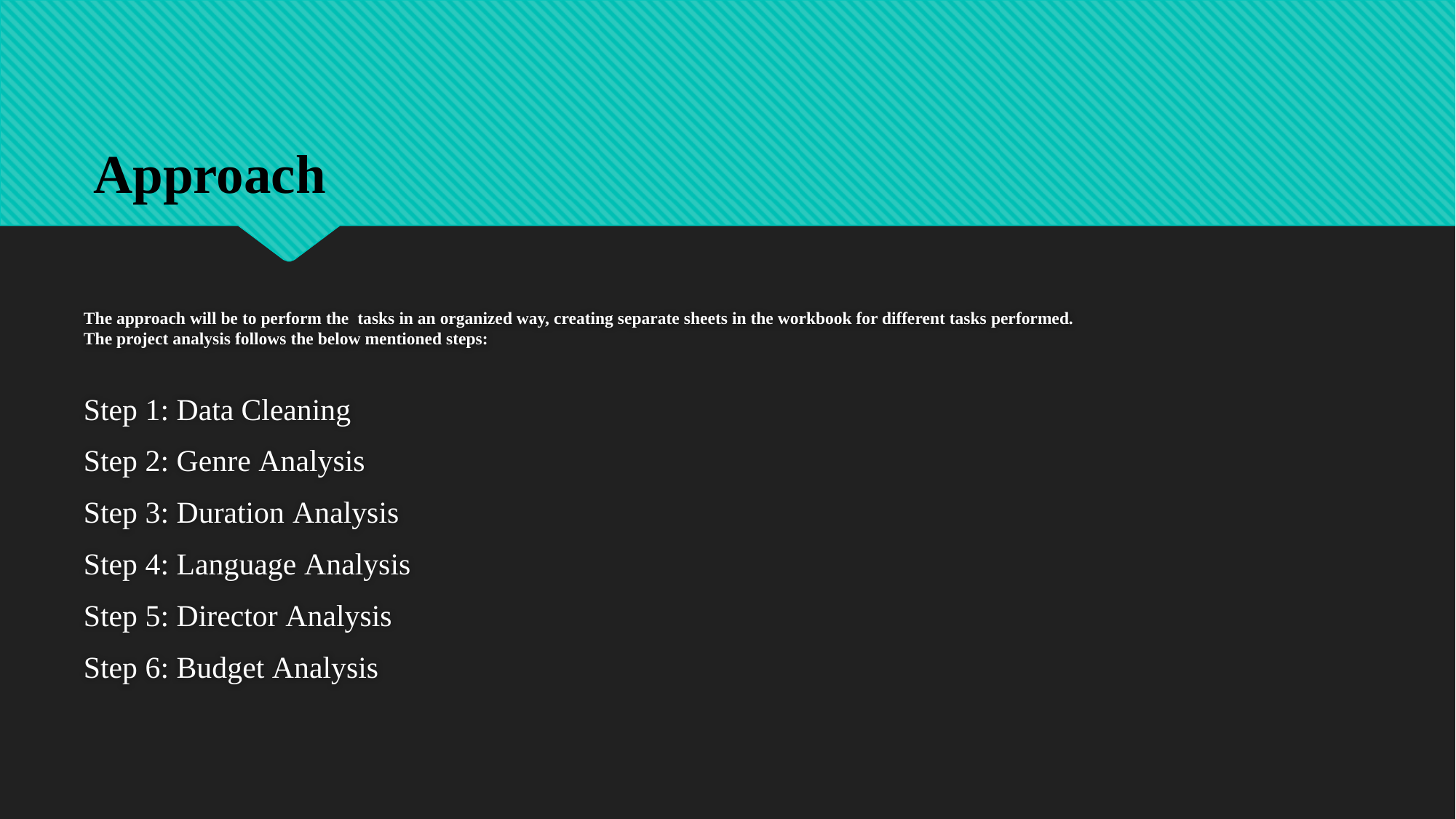

Approach
# The approach will be to perform the  tasks in an organized way, creating separate sheets in the workbook for different tasks performed. The project analysis follows the below mentioned steps:
Step 1: Data Cleaning
Step 2: Genre Analysis
Step 3: Duration Analysis
Step 4: Language Analysis
Step 5: Director Analysis
Step 6: Budget Analysis